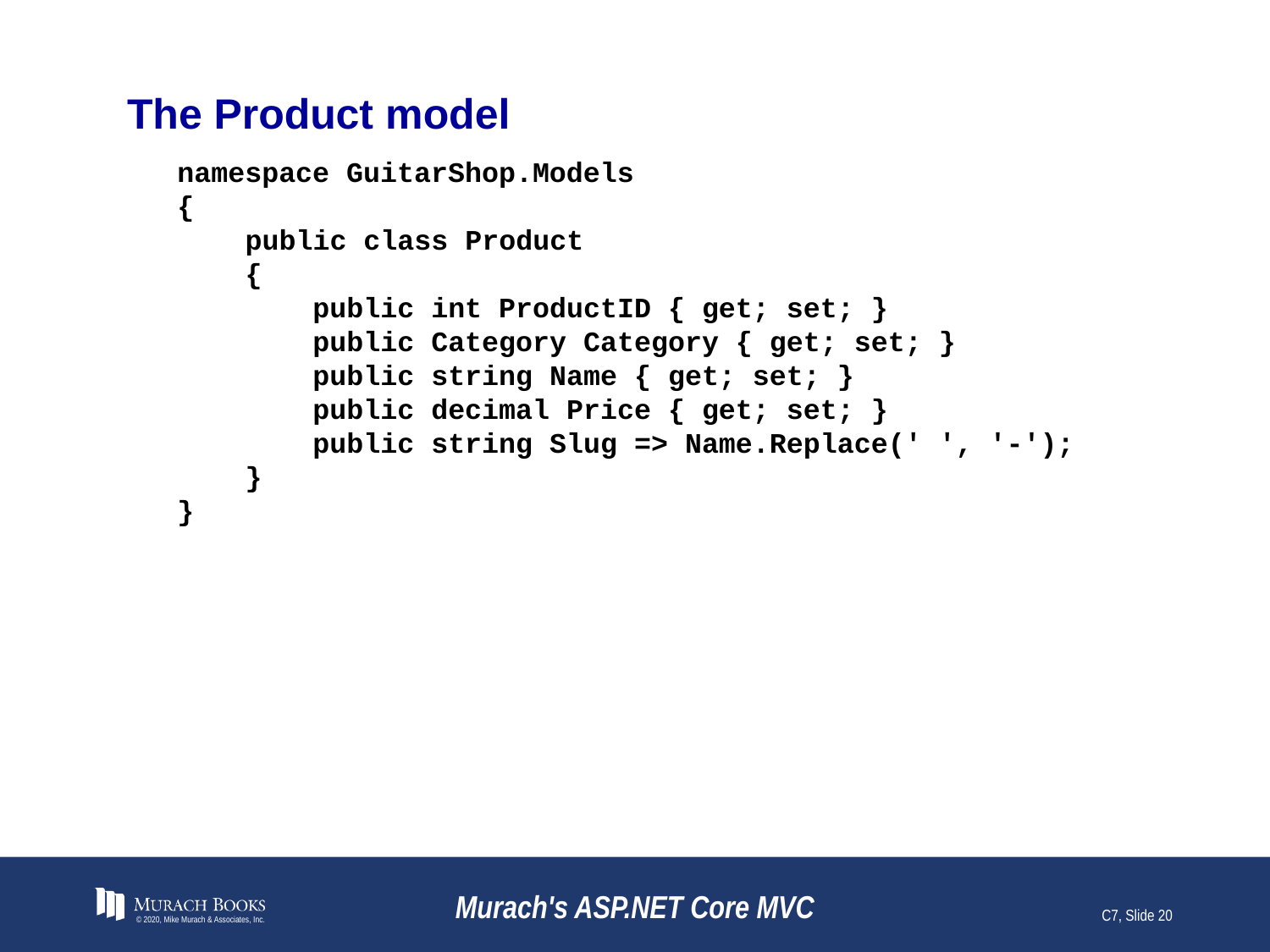

# The Product model
namespace GuitarShop.Models
{
    public class Product
    {
        public int ProductID { get; set; }
        public Category Category { get; set; }
        public string Name { get; set; }
        public decimal Price { get; set; }
        public string Slug => Name.Replace(' ', '-');
    }
}

© 2020, Mike Murach & Associates, Inc.
Murach's ASP.NET Core MVC

C7, Slide 20